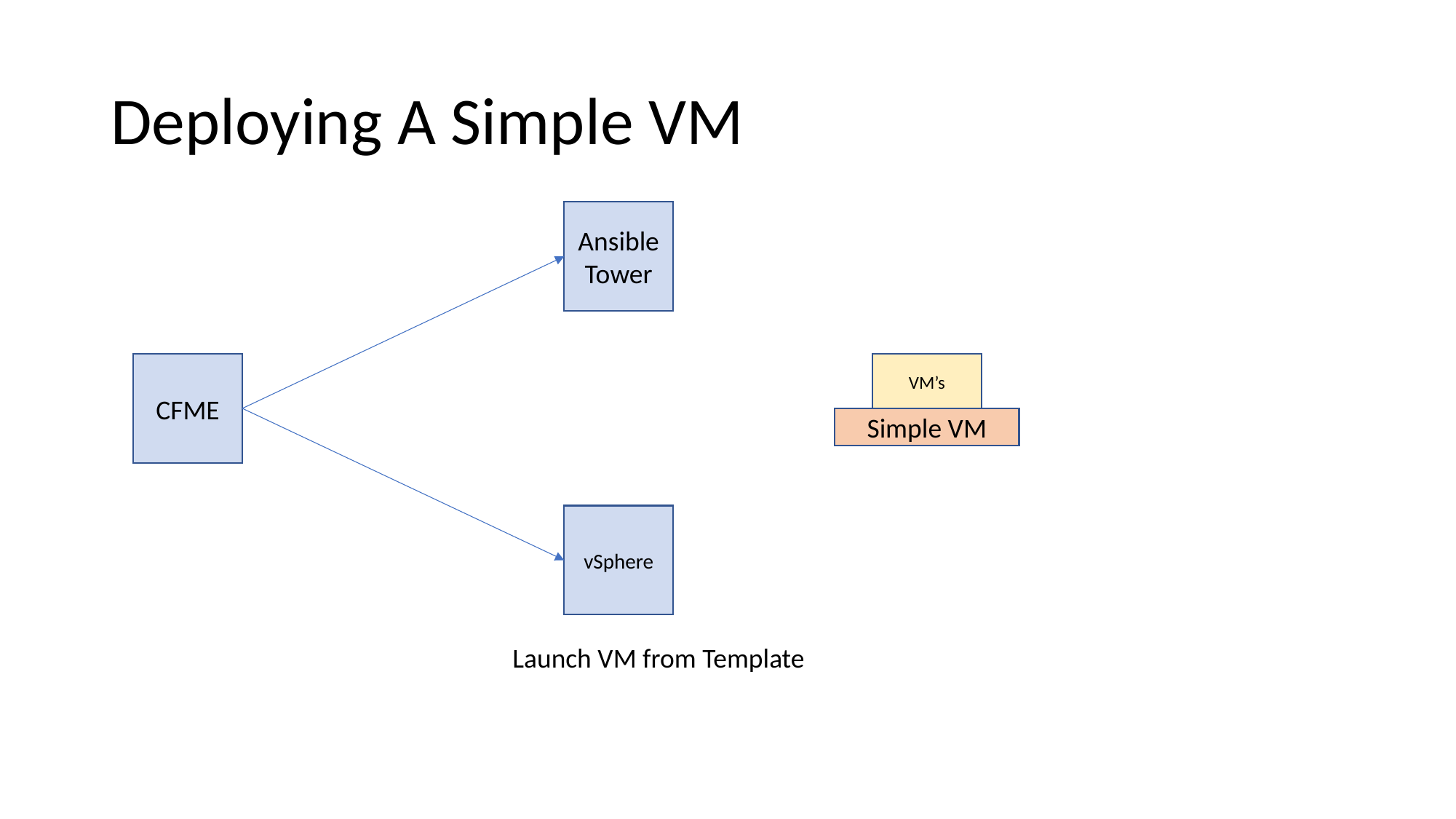

# Deploying A Simple VM
Ansible Tower
CFME
VM’s
Simple VM
vSphere
Launch VM from Template